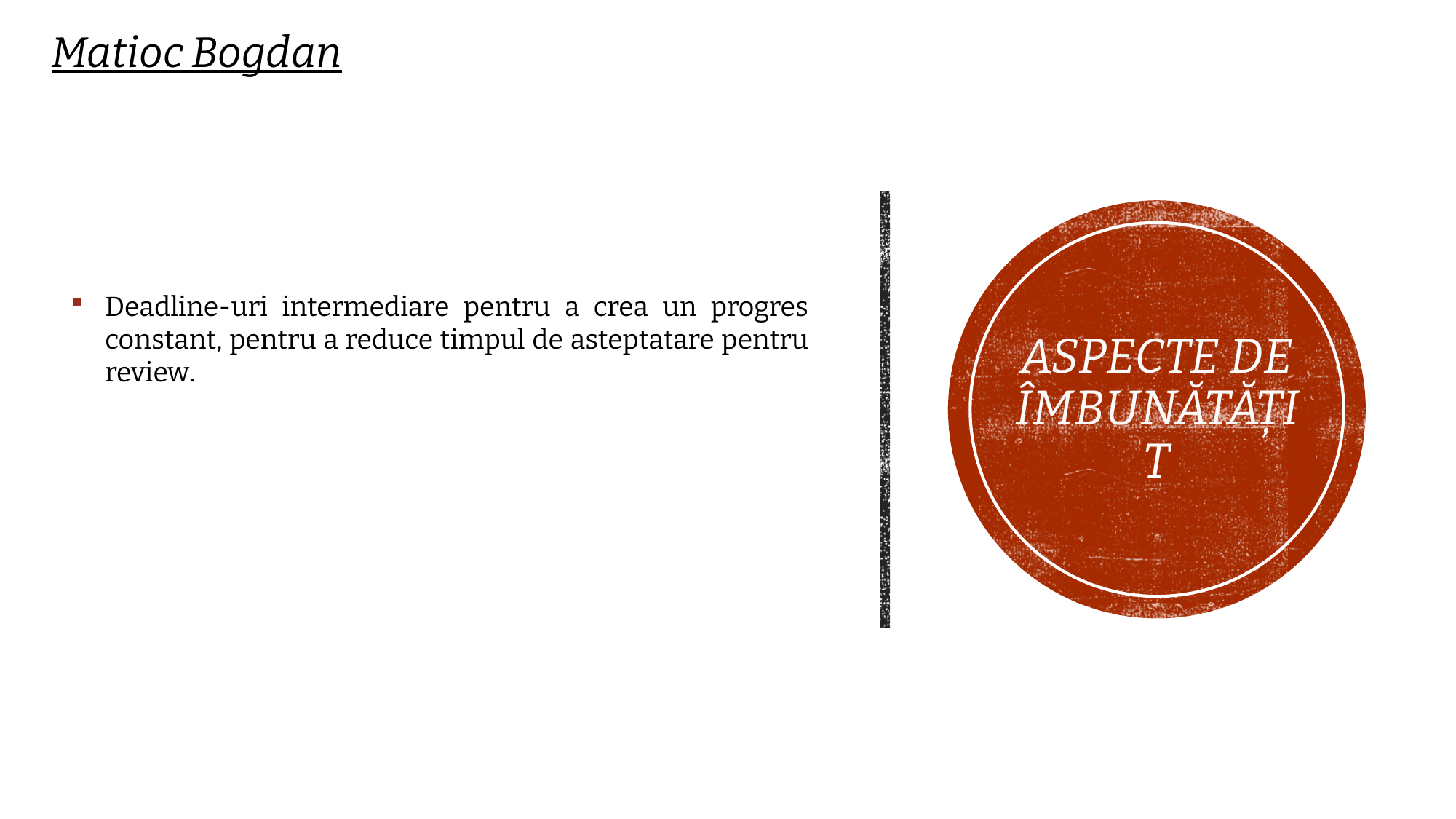

Matioc Bogdan

Deadline-uri intermediare pentru a crea un progres constant, pentru a reduce timpul de asteptatare pentru review.
# Aspecte de îmbunătățit